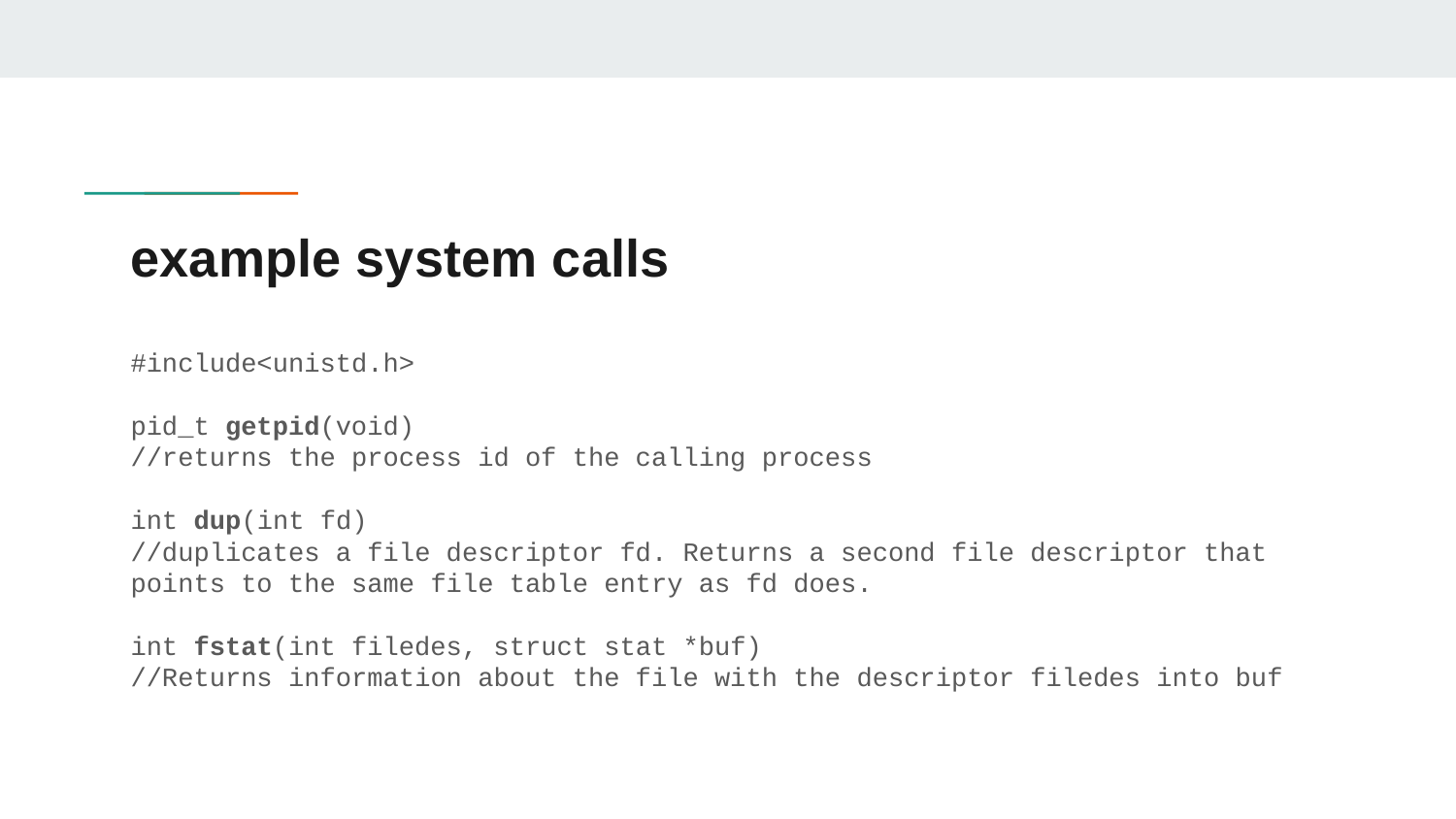

# example system calls
#include<unistd.h>

pid_t getpid(void)
//returns the process id of the calling process

int dup(int fd)
//duplicates a file descriptor fd. Returns a second file descriptor that points to the same file table entry as fd does.

int fstat(int filedes, struct stat *buf)
//Returns information about the file with the descriptor filedes into buf